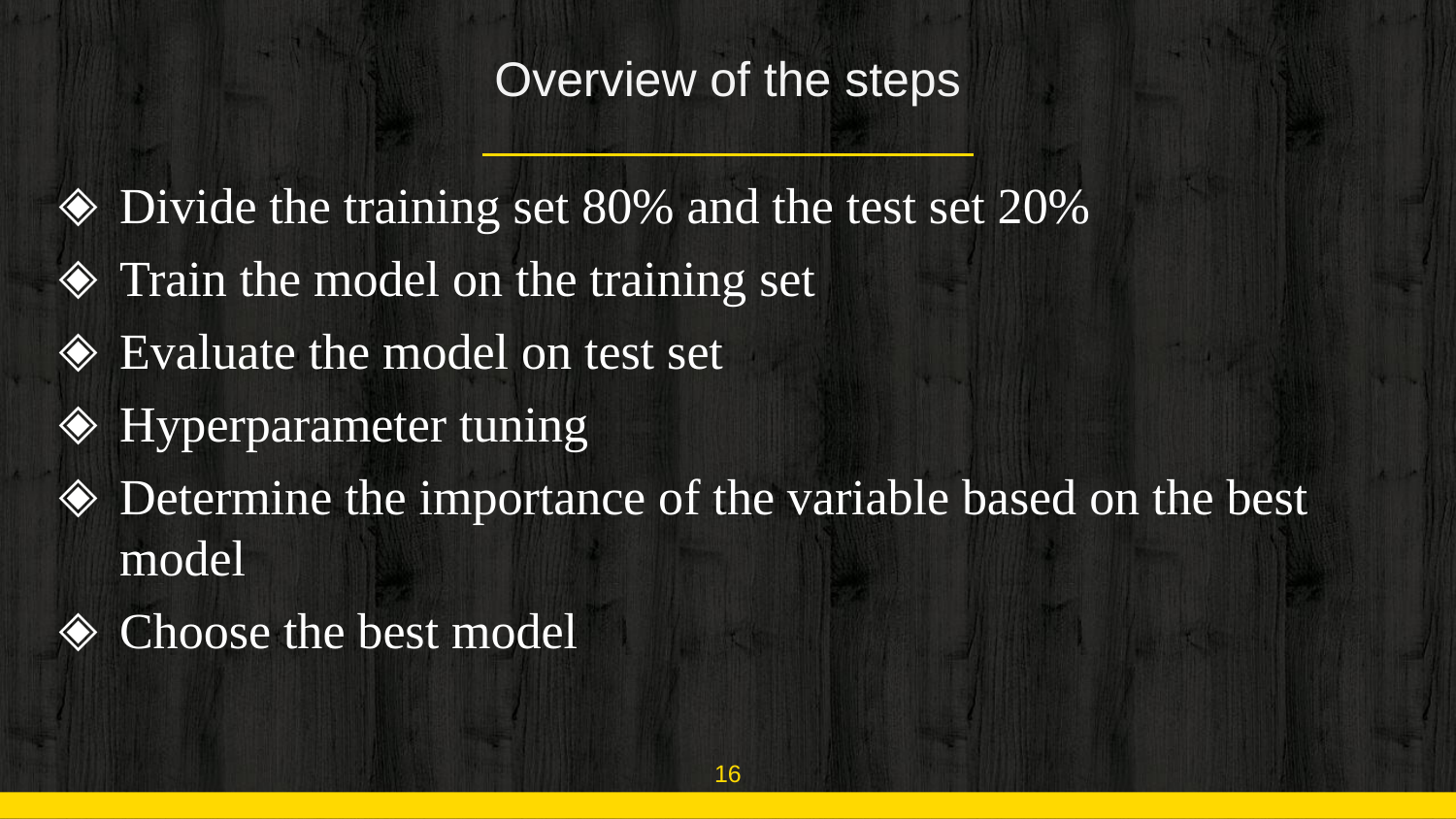

# Overview of the steps
Divide the training set 80% and the test set 20%
Train the model on the training set
Evaluate the model on test set
Hyperparameter tuning
Determine the importance of the variable based on the best model
Choose the best model
16